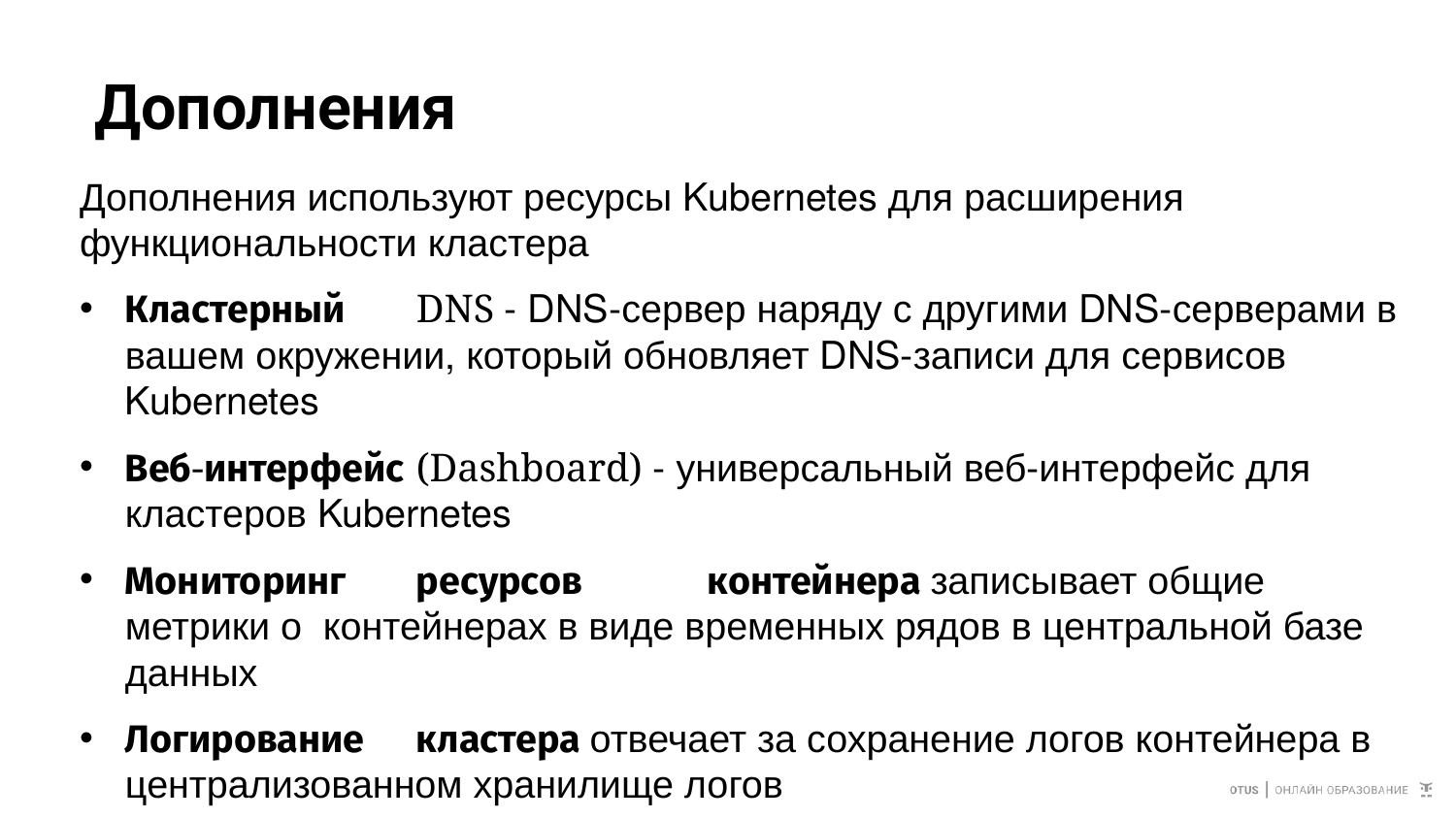

# Дополнения
Дополнения используют ресурсы Kubernetes для расширения  функциональности кластера
Кластерный	DNS - DNS-сервер наряду с другими DNS-серверами в  вашем окружении, который обновляет DNS-записи для сервисов  Kubernetes
Веб-интерфейс	(Dashboard) - универсальный веб-интерфейс для  кластеров Kubernetes
Мониторинг	ресурсов	контейнера записывает общие метрики о  контейнерах в виде временных рядов в центральной базе данных
Логирование	кластера отвечает за сохранение логов контейнера в  централизованном хранилище логов